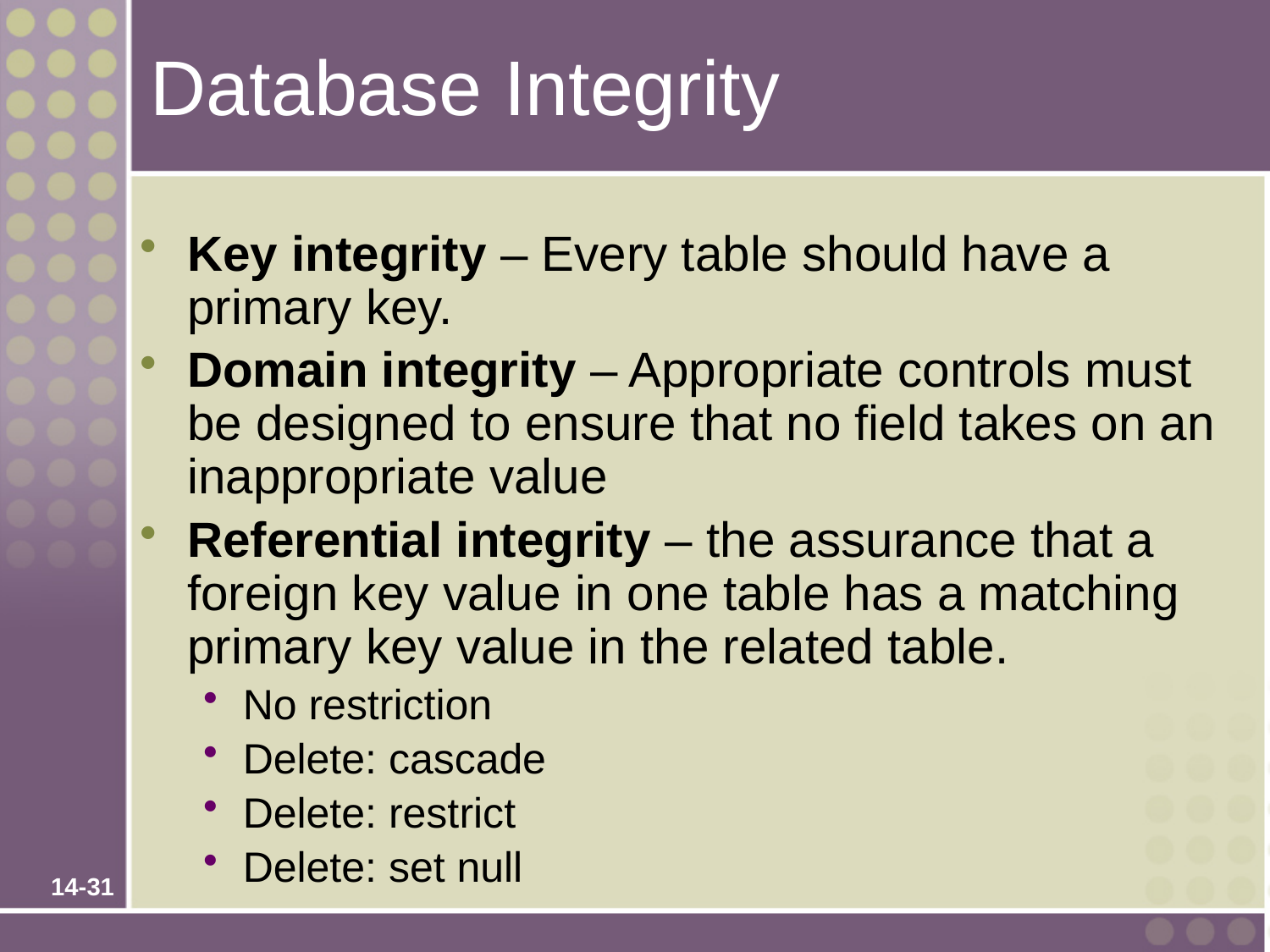

# Database Integrity
Key integrity – Every table should have a primary key.
Domain integrity – Appropriate controls must be designed to ensure that no field takes on an inappropriate value
Referential integrity – the assurance that a foreign key value in one table has a matching primary key value in the related table.
No restriction
Delete: cascade
Delete: restrict
Delete: set null
14-31